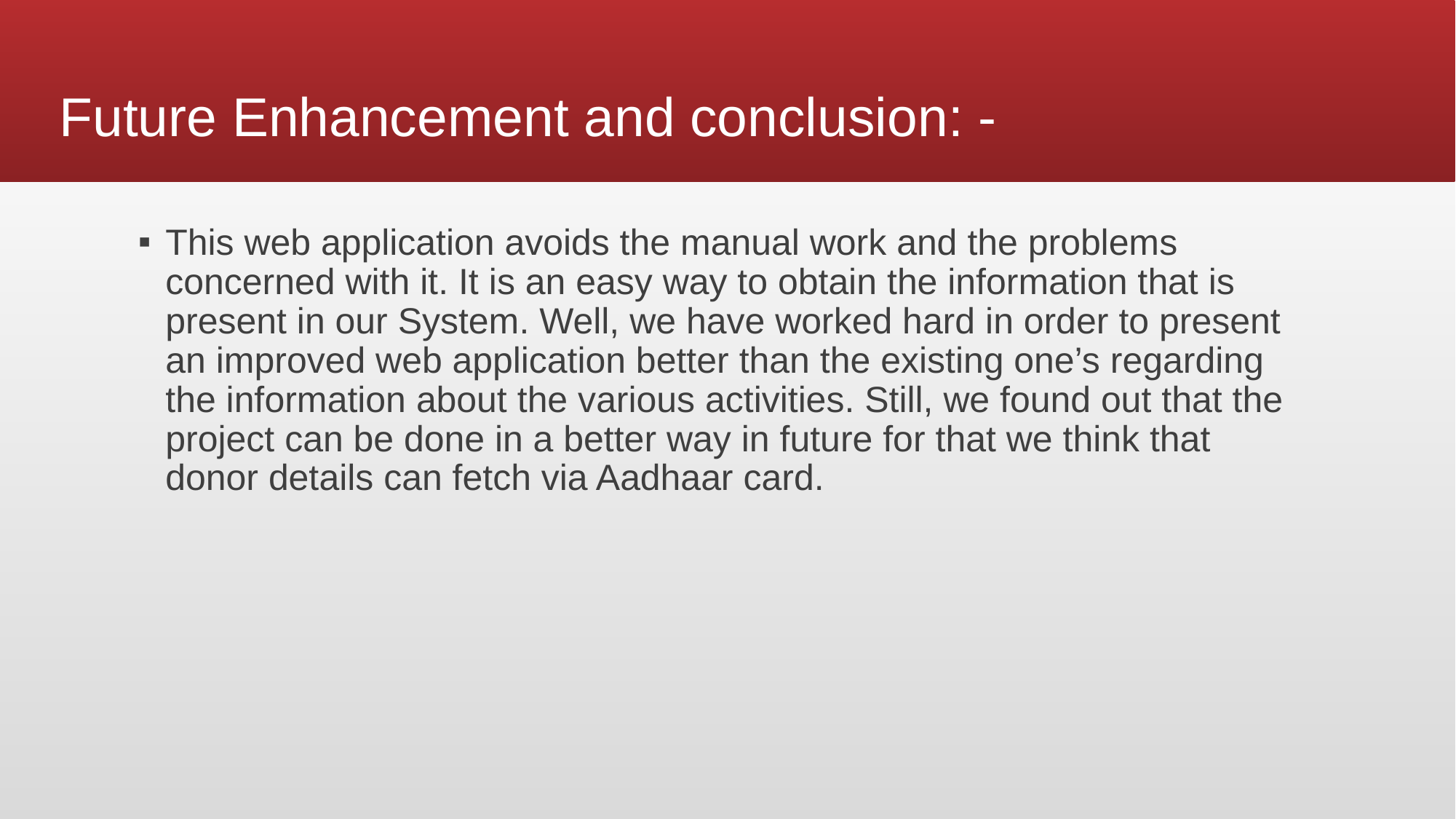

# Future Enhancement and conclusion: -
This web application avoids the manual work and the problems concerned with it. It is an easy way to obtain the information that is present in our System. Well, we have worked hard in order to present an improved web application better than the existing one’s regarding the information about the various activities. Still, we found out that the project can be done in a better way in future for that we think that donor details can fetch via Aadhaar card.